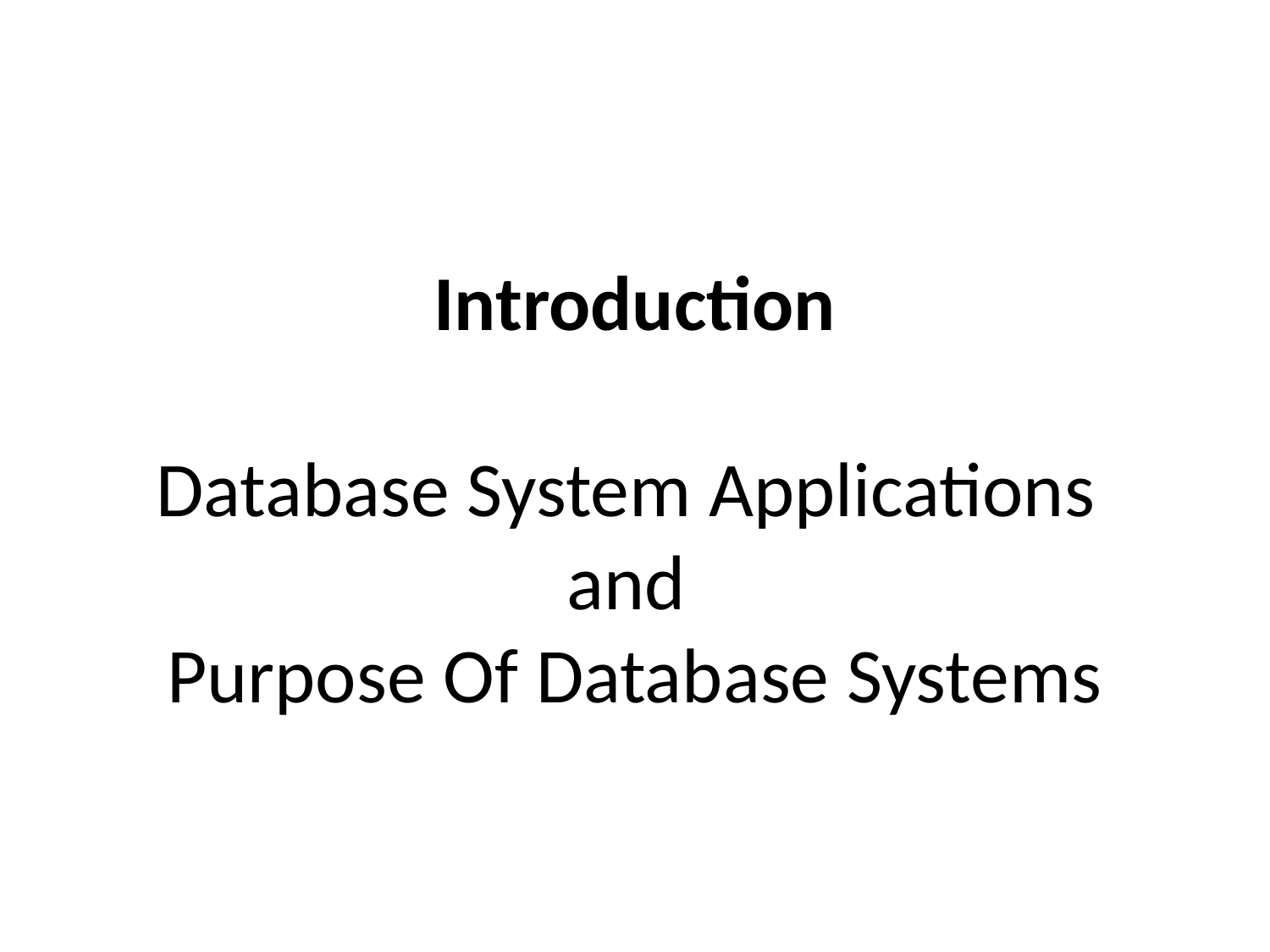

# Introduction Database System Applications and Purpose Of Database Systems